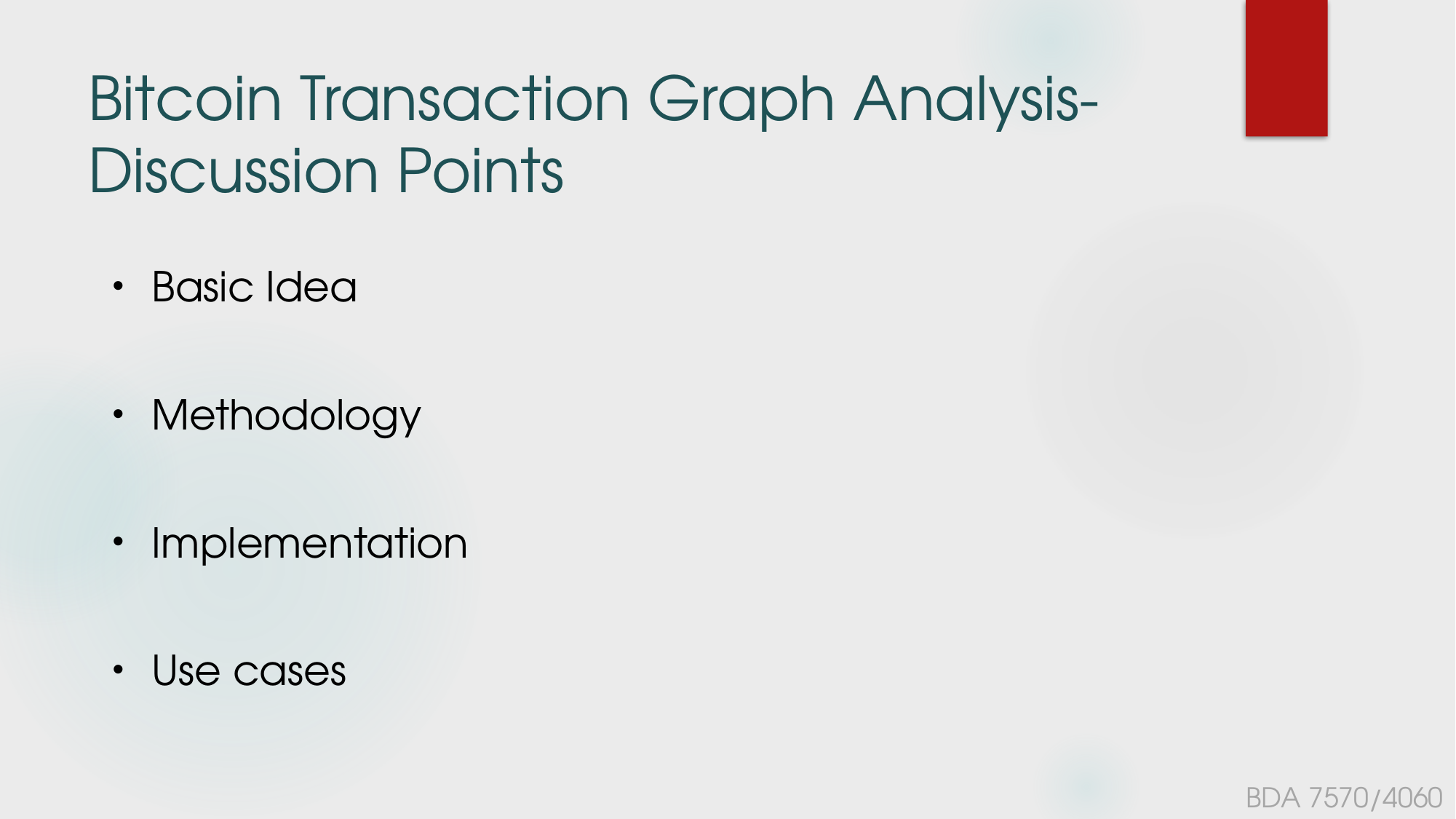

# Bitcoin Transaction Graph Analysis- Discussion Points
Basic Idea

Methodology

Implementation

Use cases
BDA 7570/4060